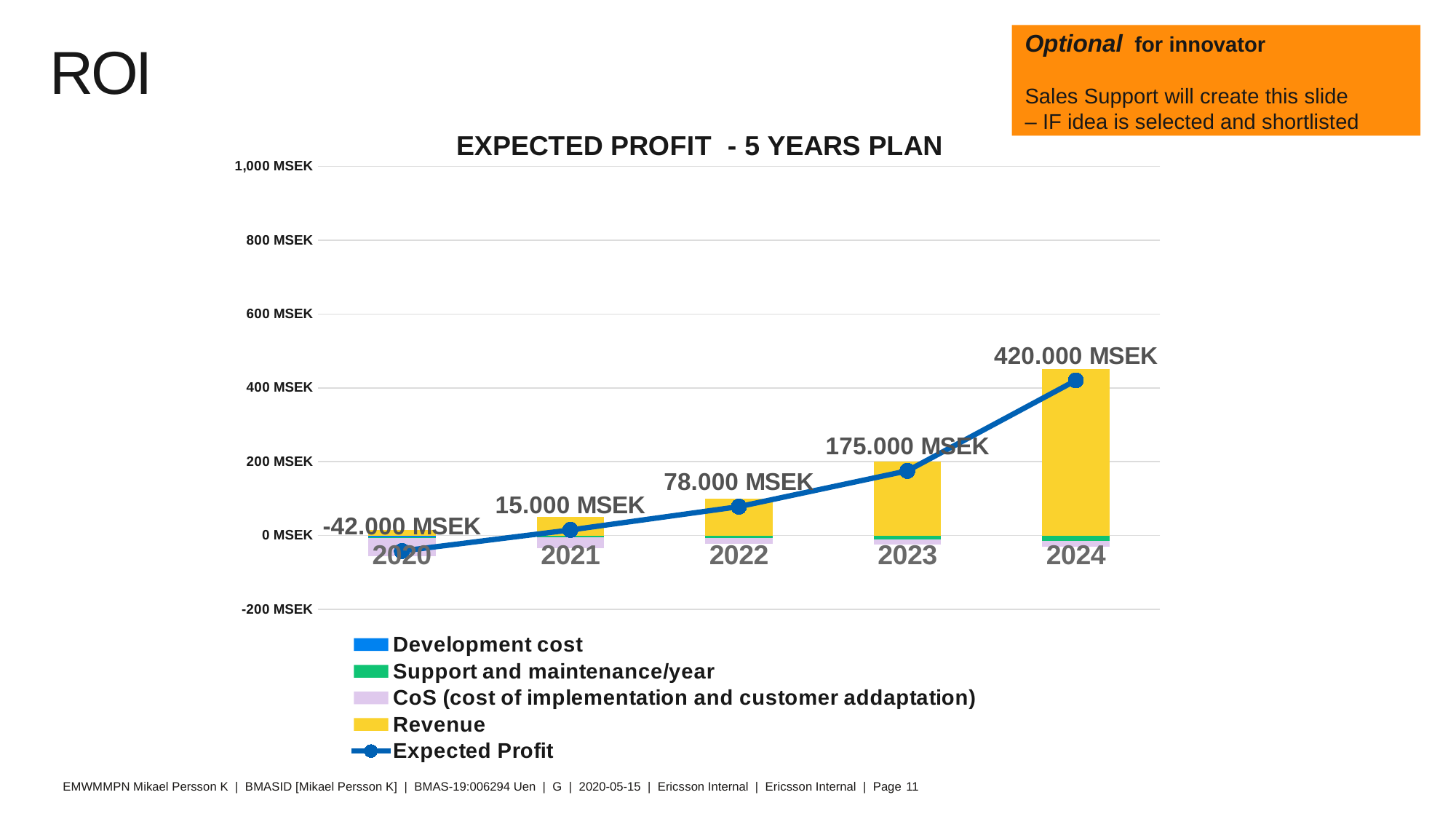

Optional  for innovator
Sales Support will create this slide
– IF idea is selected and shortlisted
# ROI

### Chart: EXPECTED PROFIT  - 5 YEARS PLAN

| Category | Development cost | Support and maintenance/year | CoS (cost of implementation and customer addaptation) | Revenue | Expected Profit |
|---|---|---|---|---|---|
| 2020 | -5.0 | -2.0 | -50.0 | 15.0 | -42.0 |
| 2021 | None | -5.0 | -30.0 | 50.0 | 15.0 |
| 2022 | None | -7.0 | -15.0 | 100.0 | 78.0 |
| 2023 | None | -10.0 | -15.0 | 200.0 | 175.0 |
| 2024 | None | -15.0 | -15.0 | 450.0 | 420.0 |